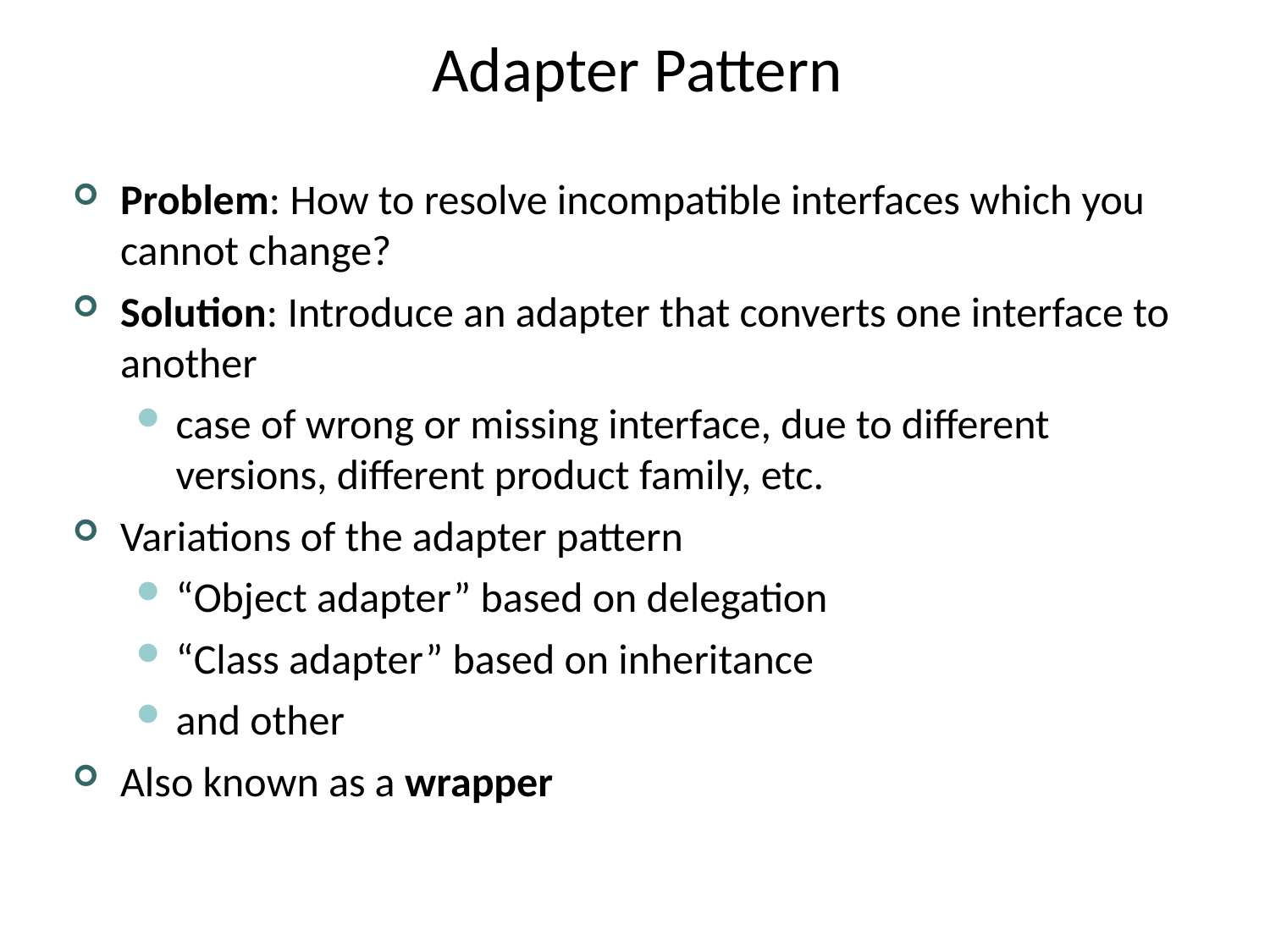

# Adapter Pattern
Problem: How to resolve incompatible interfaces which you cannot change?
Solution: Introduce an adapter that converts one interface to another
case of wrong or missing interface, due to different versions, different product family, etc.
Variations of the adapter pattern
“Object adapter” based on delegation
“Class adapter” based on inheritance
and other
Also known as a wrapper